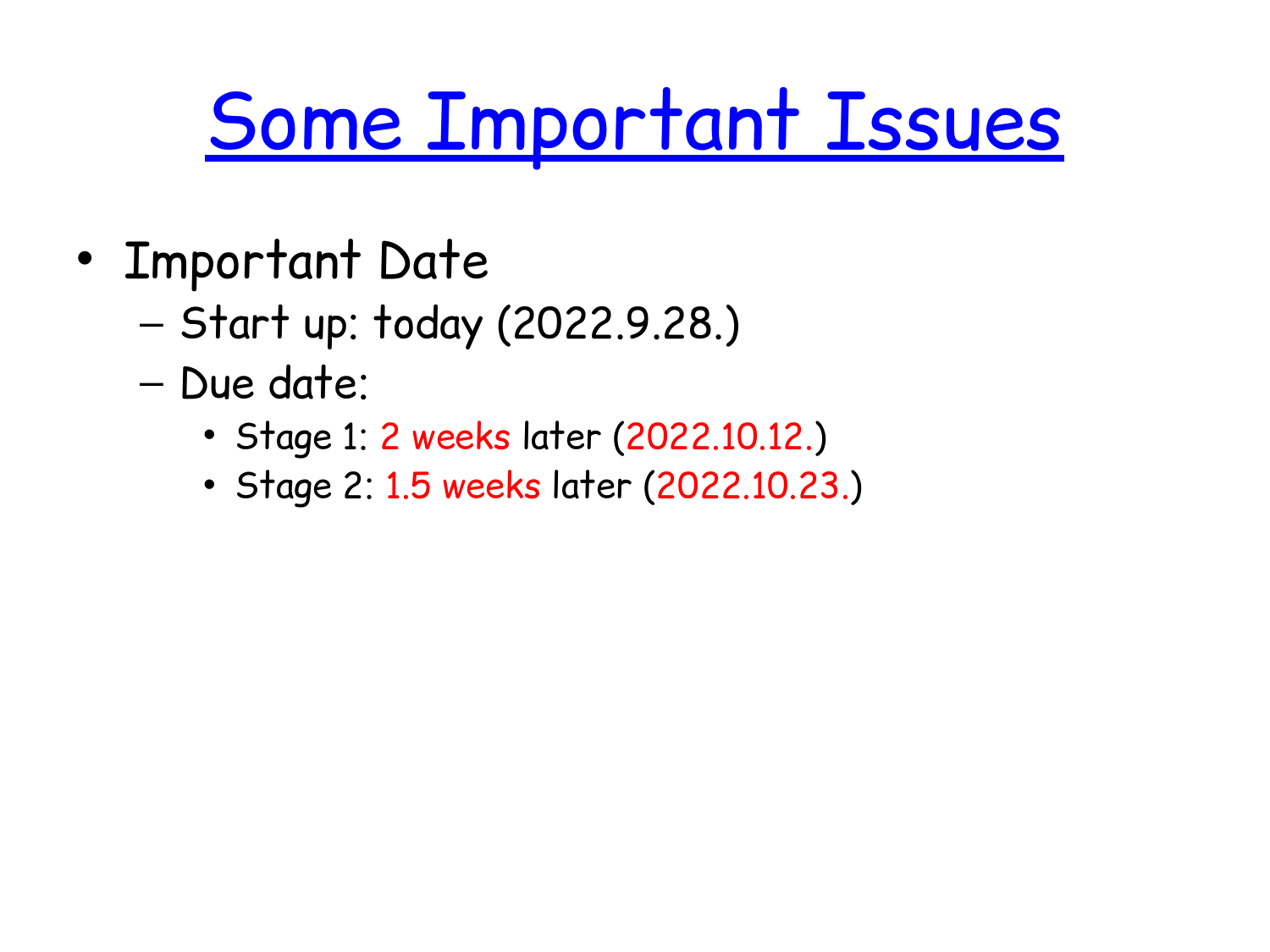

# Some Important Issues
Important Date
Start up: today (2022.9.28.)
Due date:
Stage 1: 2 weeks later (2022.10.12.)
Stage 2: 1.5 weeks later (2022.10.23.)